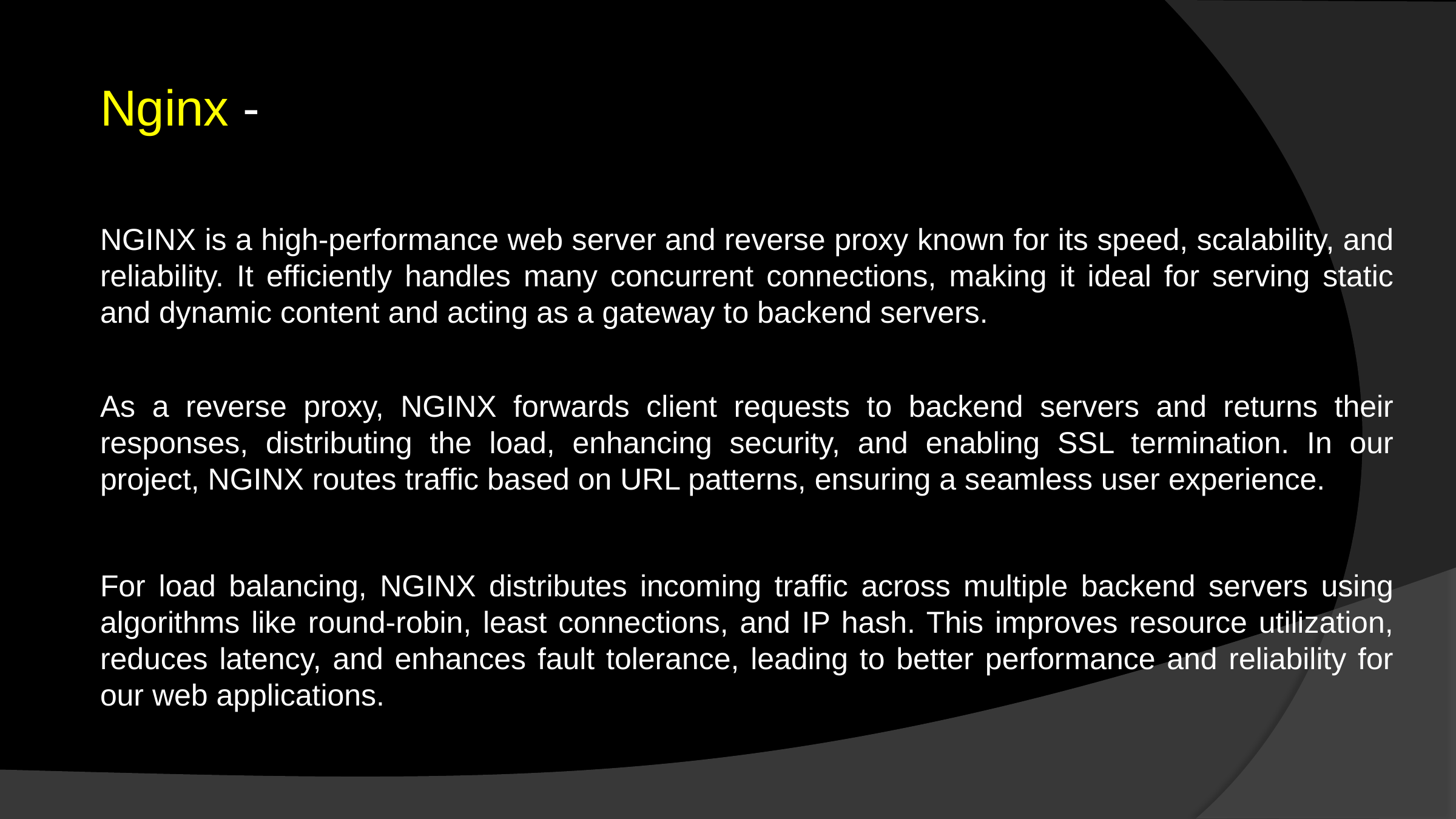

Nginx -
NGINX is a high-performance web server and reverse proxy known for its speed, scalability, and reliability. It efficiently handles many concurrent connections, making it ideal for serving static and dynamic content and acting as a gateway to backend servers.
As a reverse proxy, NGINX forwards client requests to backend servers and returns their responses, distributing the load, enhancing security, and enabling SSL termination. In our project, NGINX routes traffic based on URL patterns, ensuring a seamless user experience.
For load balancing, NGINX distributes incoming traffic across multiple backend servers using algorithms like round-robin, least connections, and IP hash. This improves resource utilization, reduces latency, and enhances fault tolerance, leading to better performance and reliability for our web applications.